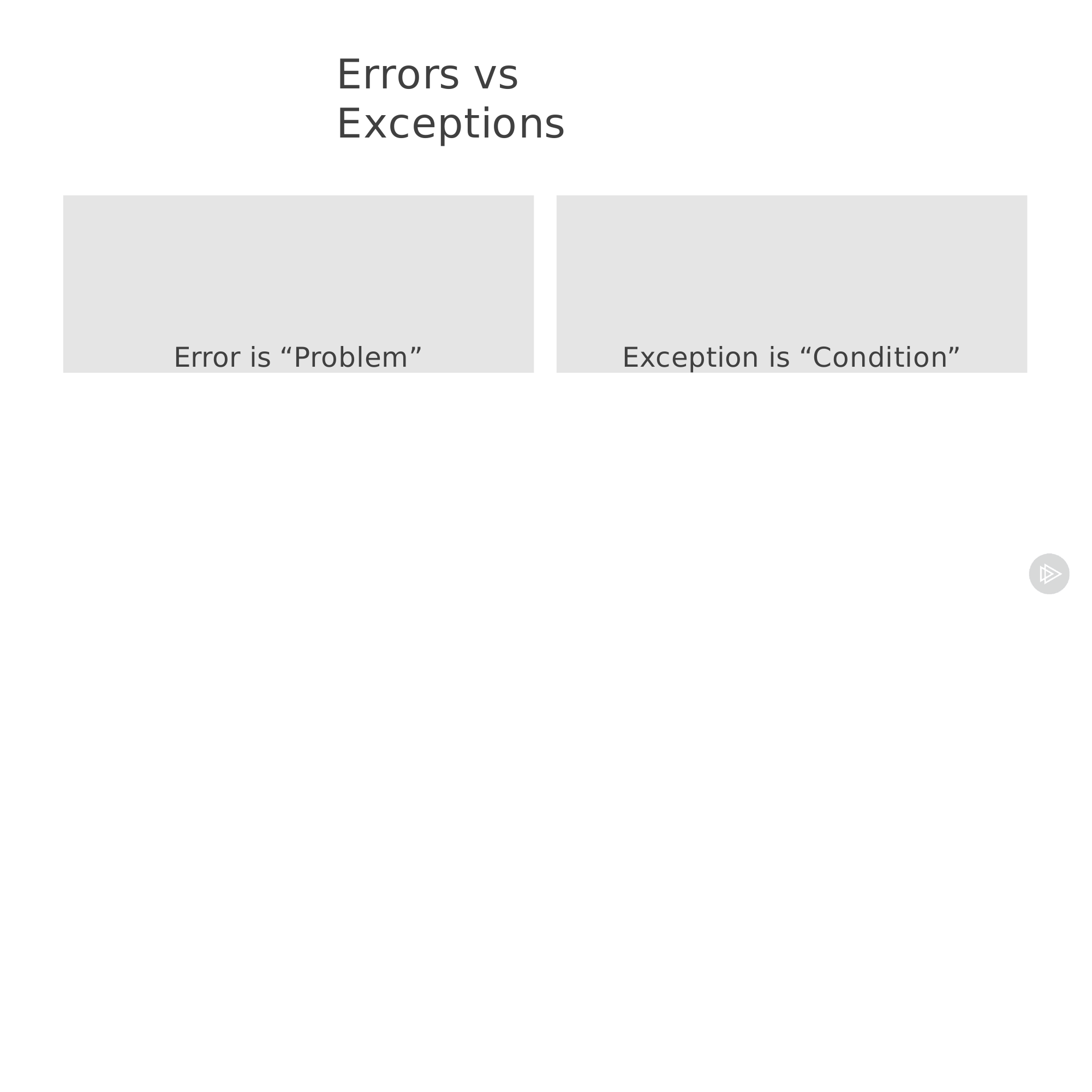

# Errors vs Exceptions

Error is “Problem”

Exception is “Condition”